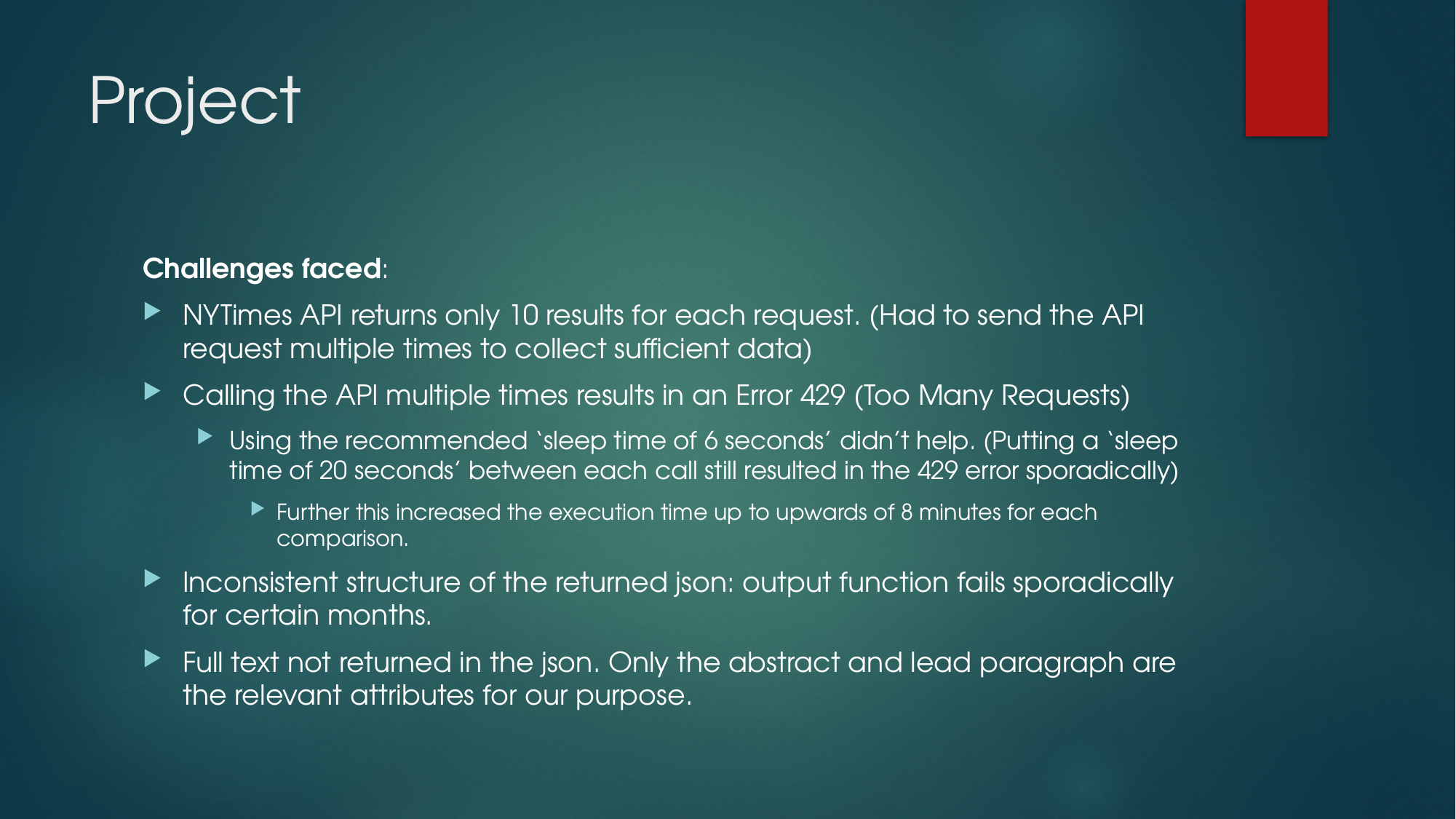

# Project
Challenges faced:
NYTimes API returns only 10 results for each request. (Had to send the API request multiple times to collect sufficient data)
Calling the API multiple times results in an Error 429 (Too Many Requests)
Using the recommended ‘sleep time of 6 seconds’ didn’t help. (Putting a ‘sleep time of 20 seconds’ between each call still resulted in the 429 error sporadically)
Further this increased the execution time up to upwards of 8 minutes for each comparison.
Inconsistent structure of the returned json: output function fails sporadically for certain months.
Full text not returned in the json. Only the abstract and lead paragraph are the relevant attributes for our purpose.